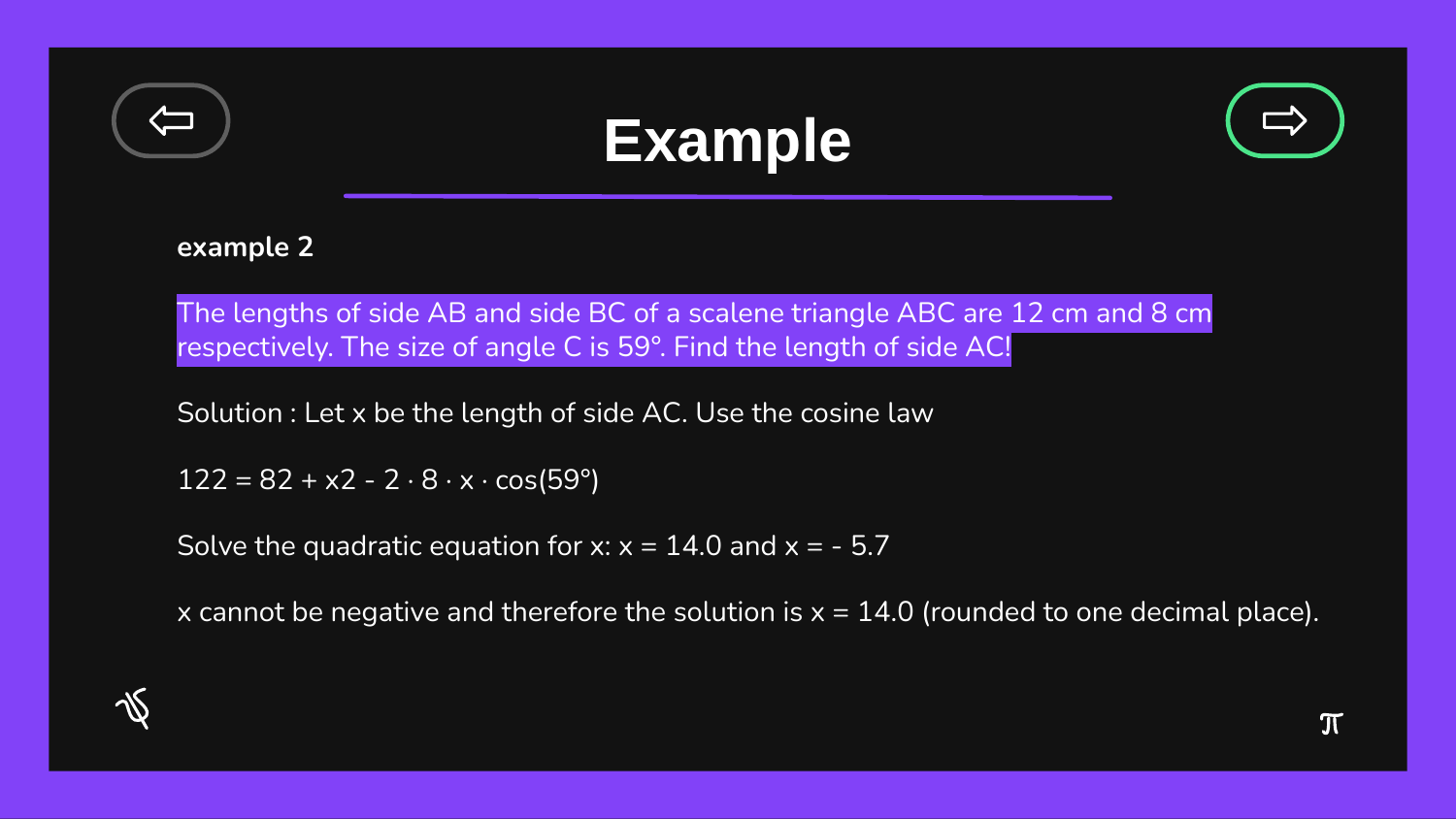

# Example

example 2
The lengths of side AB and side BC of a scalene triangle ABC are 12 cm and 8 cm respectively. The size of angle C is 59°. Find the length of side AC!
Solution : Let x be the length of side AC. Use the cosine law
122 = 82 + x2 - 2 · 8 · x · cos(59°)
Solve the quadratic equation for x: x = 14.0 and x = - 5.7
x cannot be negative and therefore the solution is x = 14.0 (rounded to one decimal place).